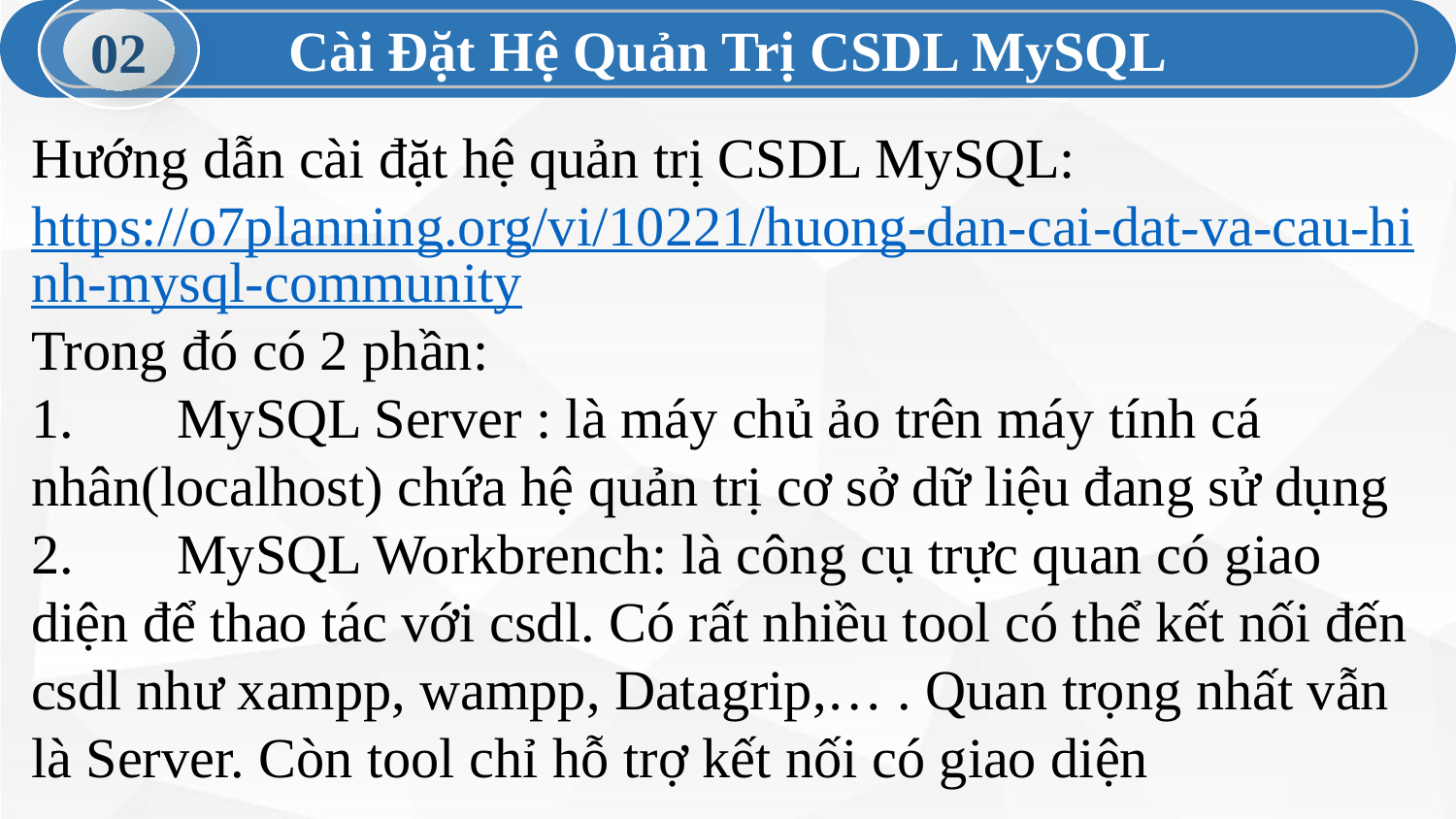

Cài Đặt Hệ Quản Trị CSDL MySQL

02
Hướng dẫn cài đặt hệ quản trị CSDL MySQL:
https://o7planning.org/vi/10221/huong-dan-cai-dat-va-cau-hinh-mysql-community
Trong đó có 2 phần:
1.	MySQL Server : là máy chủ ảo trên máy tính cá nhân(localhost) chứa hệ quản trị cơ sở dữ liệu đang sử dụng
2.	MySQL Workbrench: là công cụ trực quan có giao diện để thao tác với csdl. Có rất nhiều tool có thể kết nối đến csdl như xampp, wampp, Datagrip,… . Quan trọng nhất vẫn là Server. Còn tool chỉ hỗ trợ kết nối có giao diện